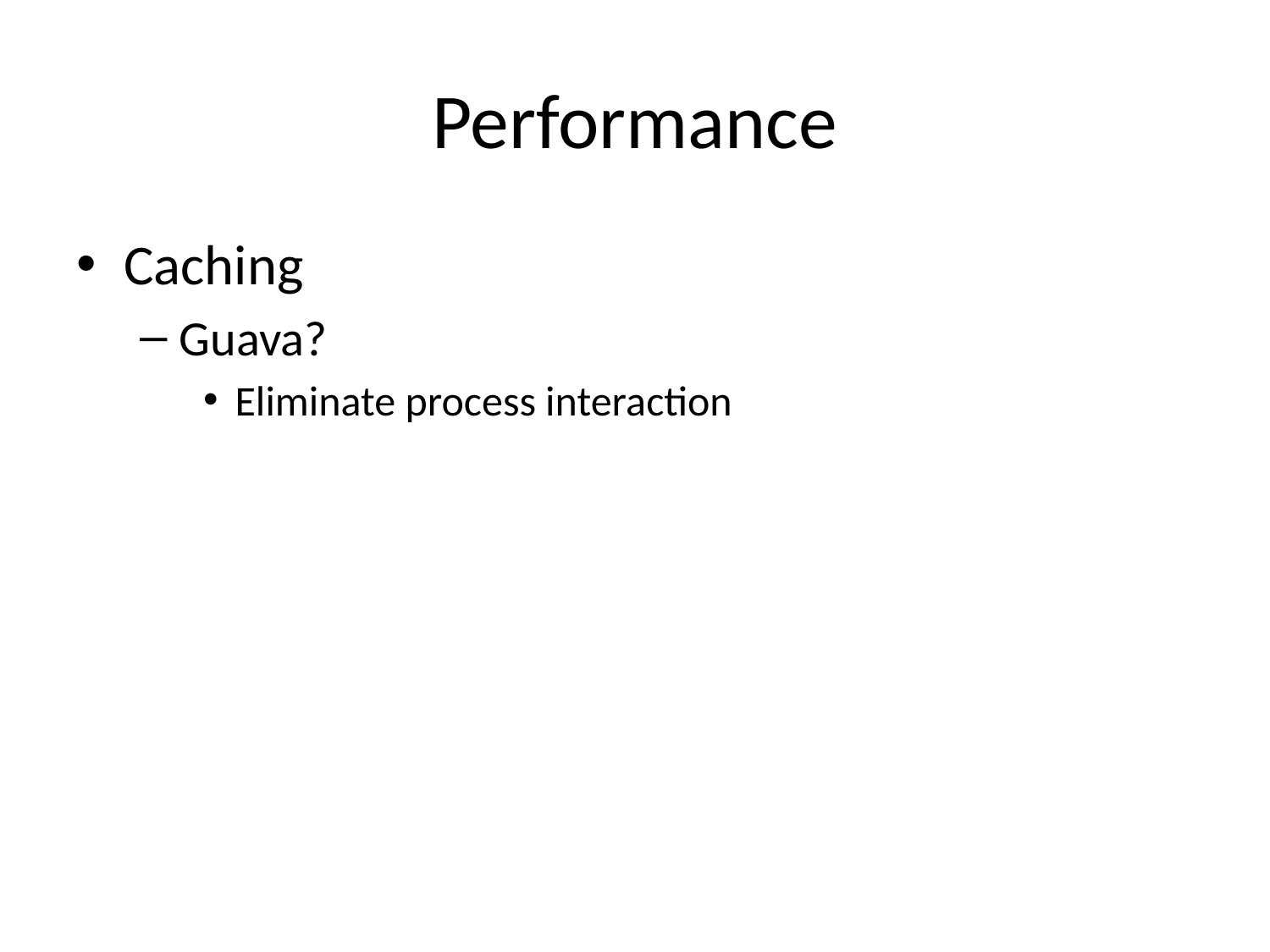

# Performance
Caching
Guava?
Eliminate process interaction